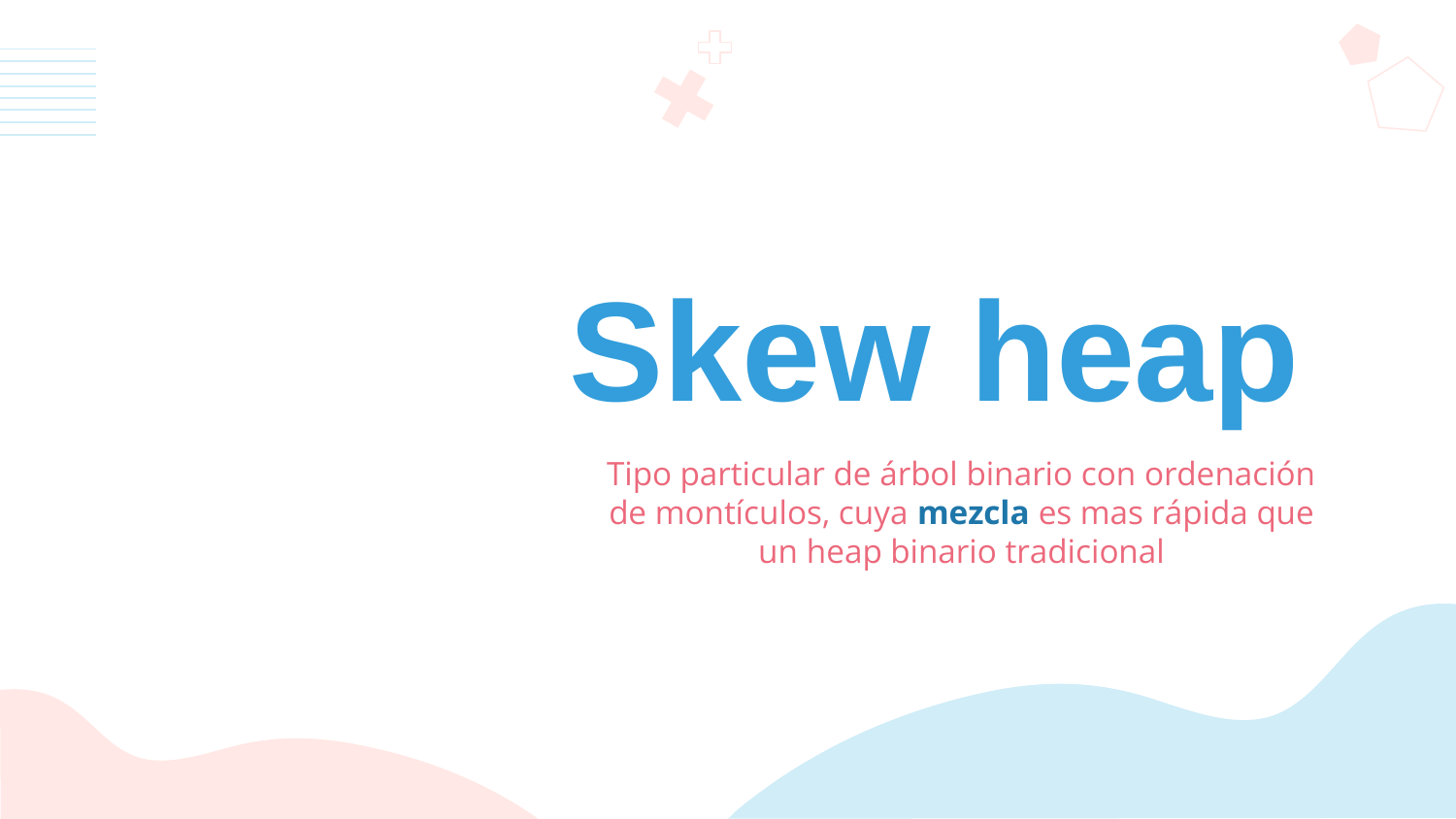

# Skew heap
Tipo particular de árbol binario con ordenación de montículos, cuya mezcla es mas rápida que un heap binario tradicional